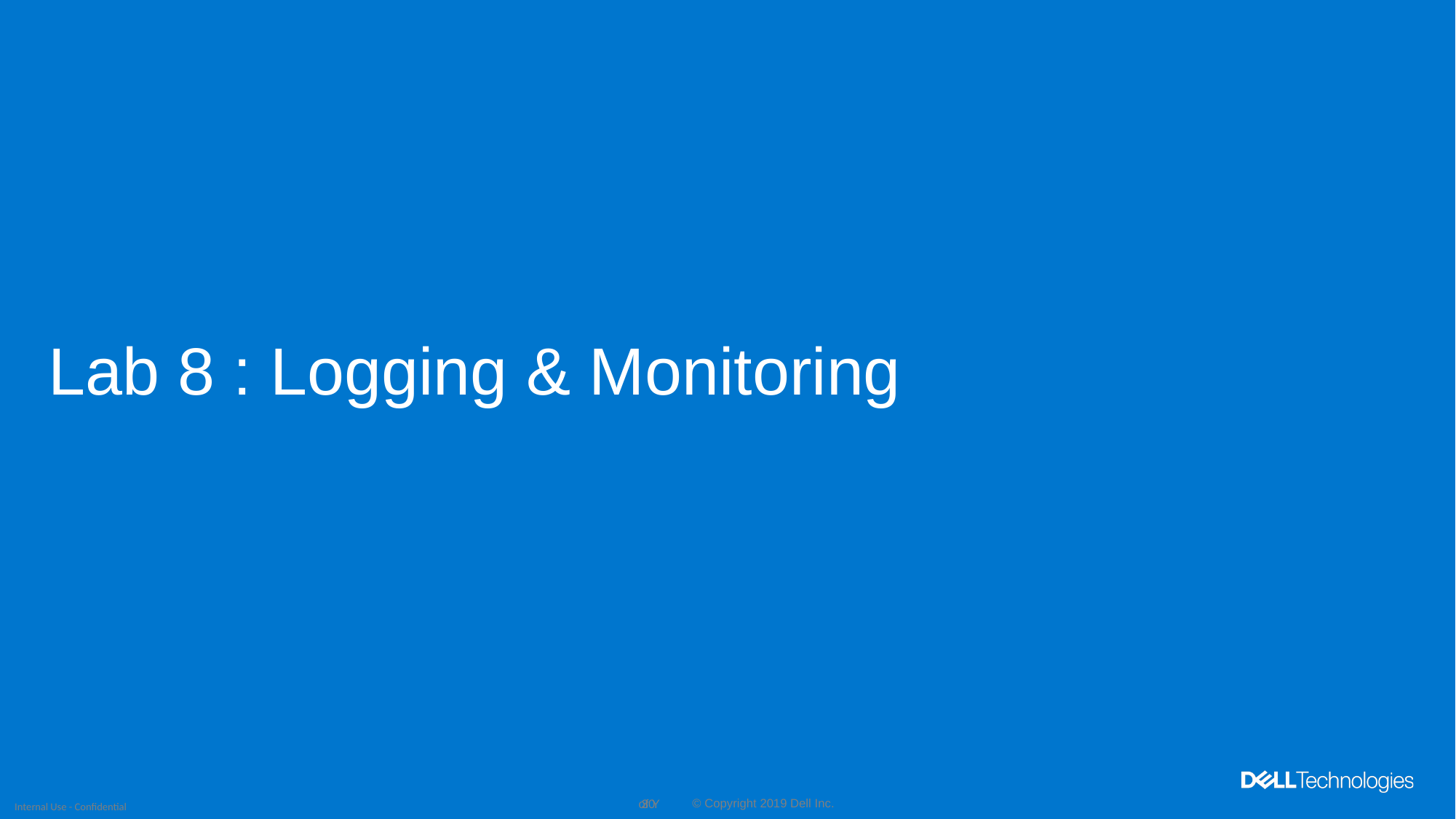

# Lab 8 : Logging & Monitoring